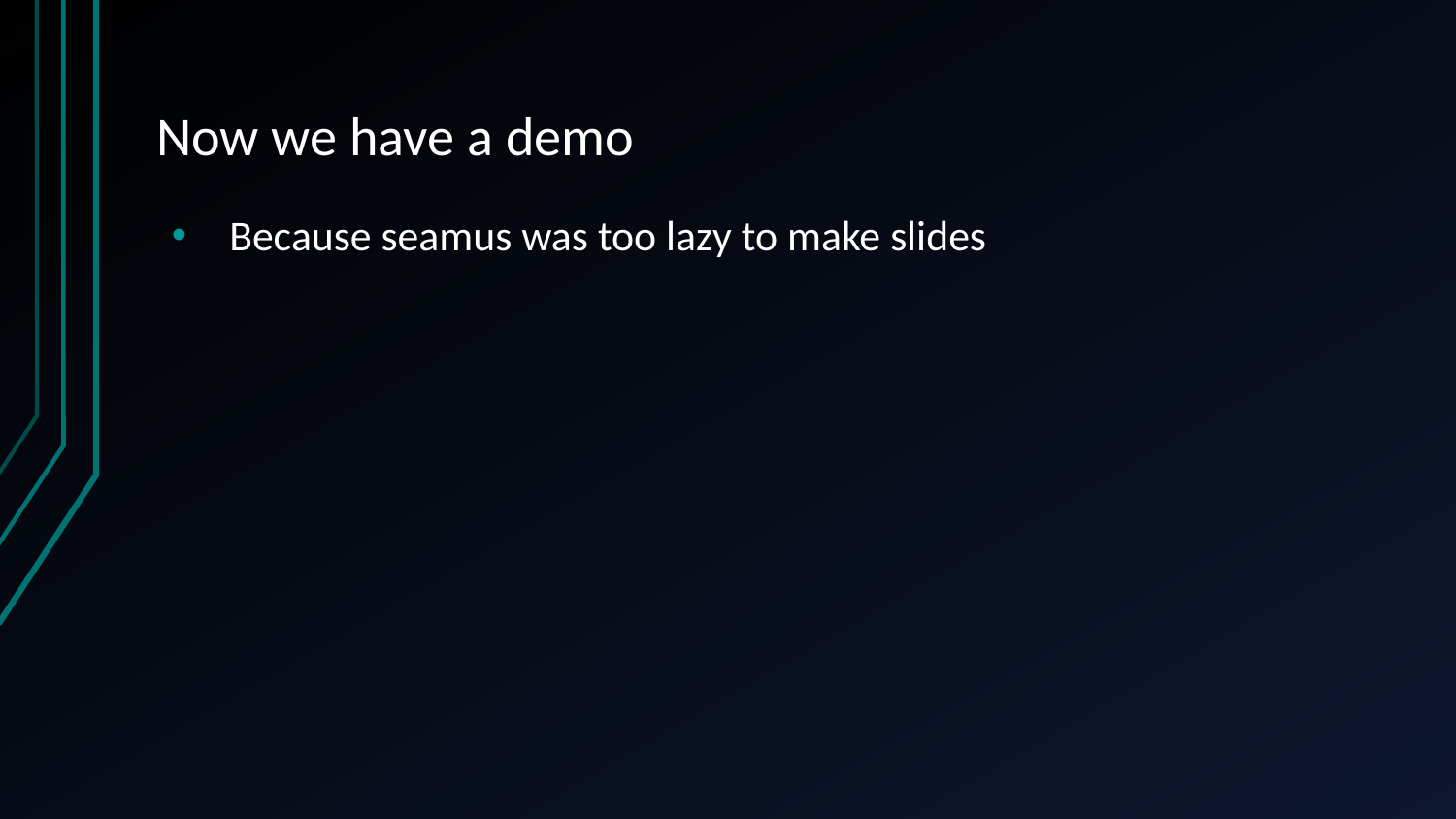

# Now we have a demo
Because seamus was too lazy to make slides